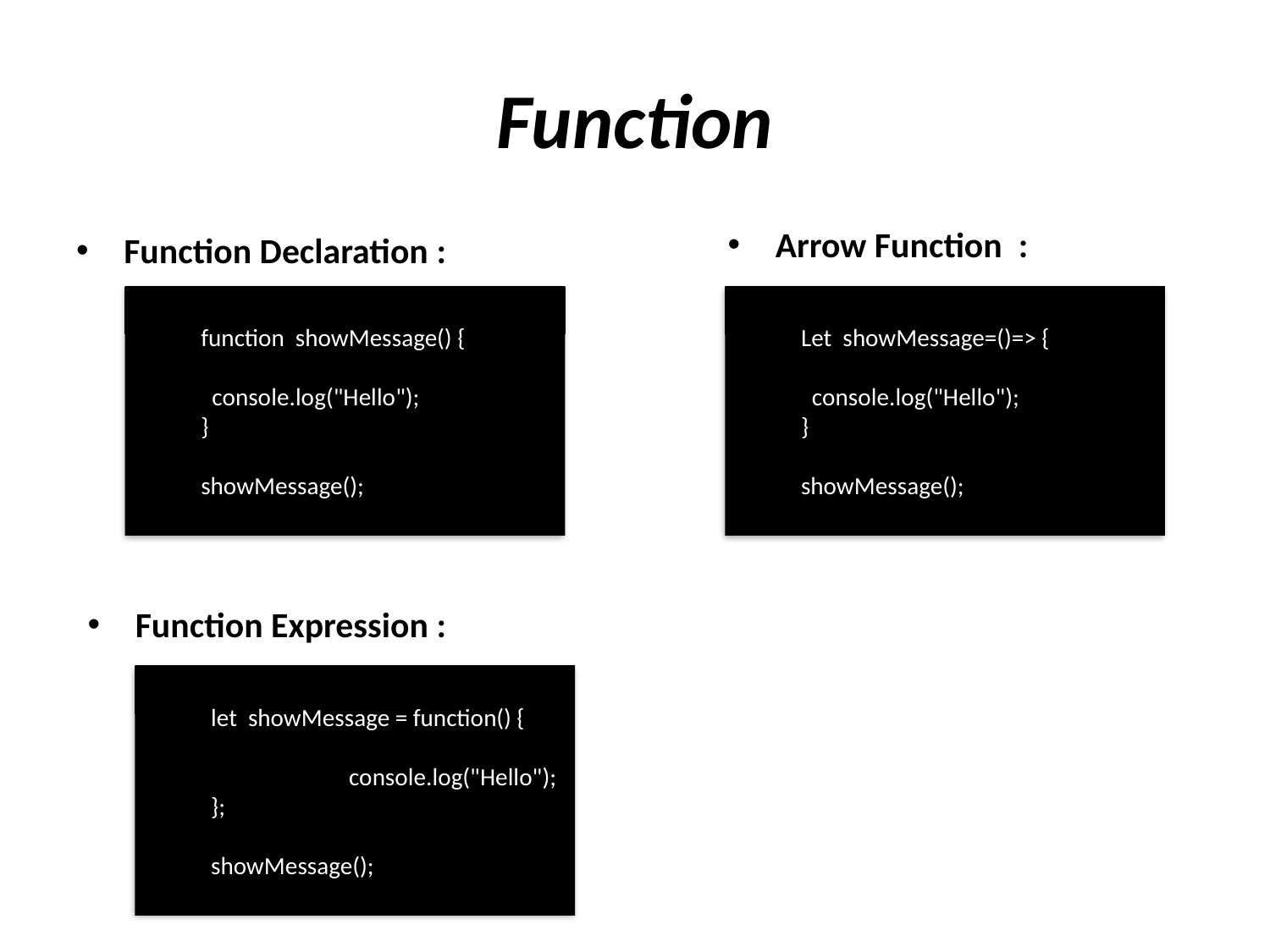

# Function
Arrow Function  :
Function Declaration :

function  showMessage() {

  console.log("Hello");
}

showMessage();

Let  showMessage=()=> {

  console.log("Hello");
}

showMessage();

Function Expression :

let  showMessage = function() {

	  console.log("Hello");
};

showMessage();